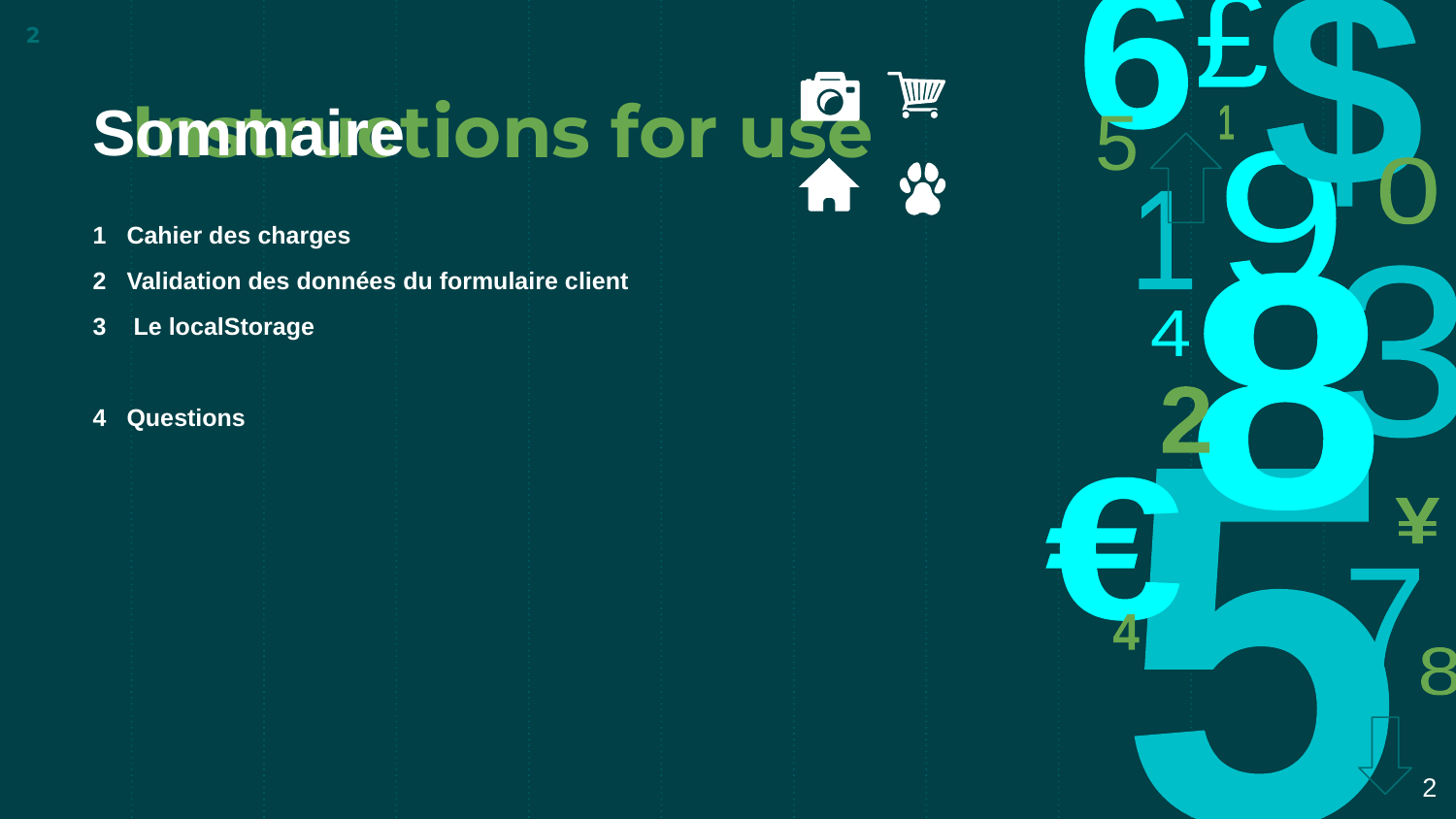

2
Sommaire

Instructions for use

Cahier des charges
Validation des données du formulaire client
 Le localStorage

Questions
2